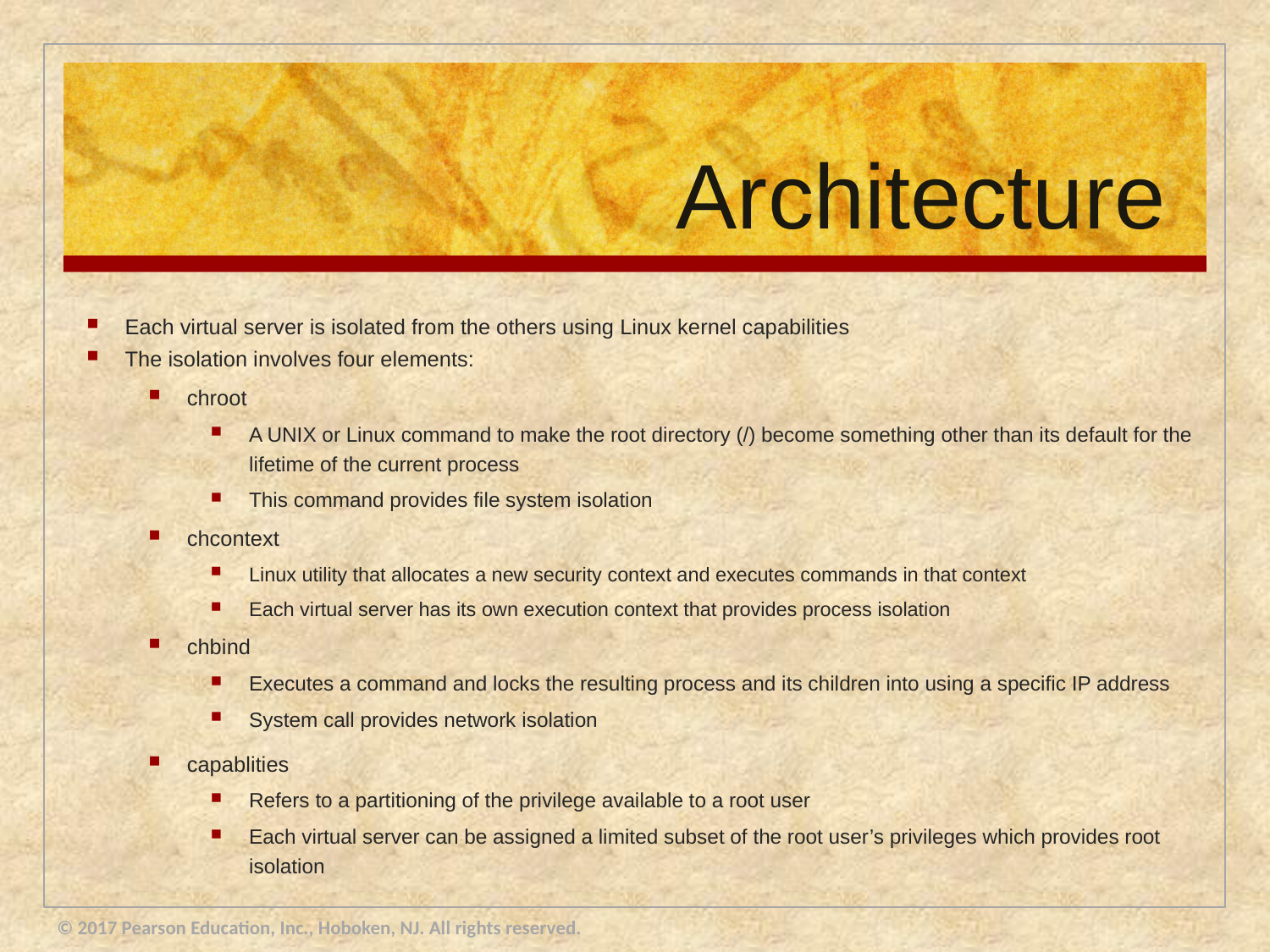

# Architecture
Each virtual server is isolated from the others using Linux kernel capabilities
The isolation involves four elements:
chroot
A UNIX or Linux command to make the root directory (/) become something other than its default for the lifetime of the current process
This command provides file system isolation
chcontext
Linux utility that allocates a new security context and executes commands in that context
Each virtual server has its own execution context that provides process isolation
chbind
Executes a command and locks the resulting process and its children into using a specific IP address
System call provides network isolation
capablities
Refers to a partitioning of the privilege available to a root user
Each virtual server can be assigned a limited subset of the root user’s privileges which provides root isolation
© 2017 Pearson Education, Inc., Hoboken, NJ. All rights reserved.